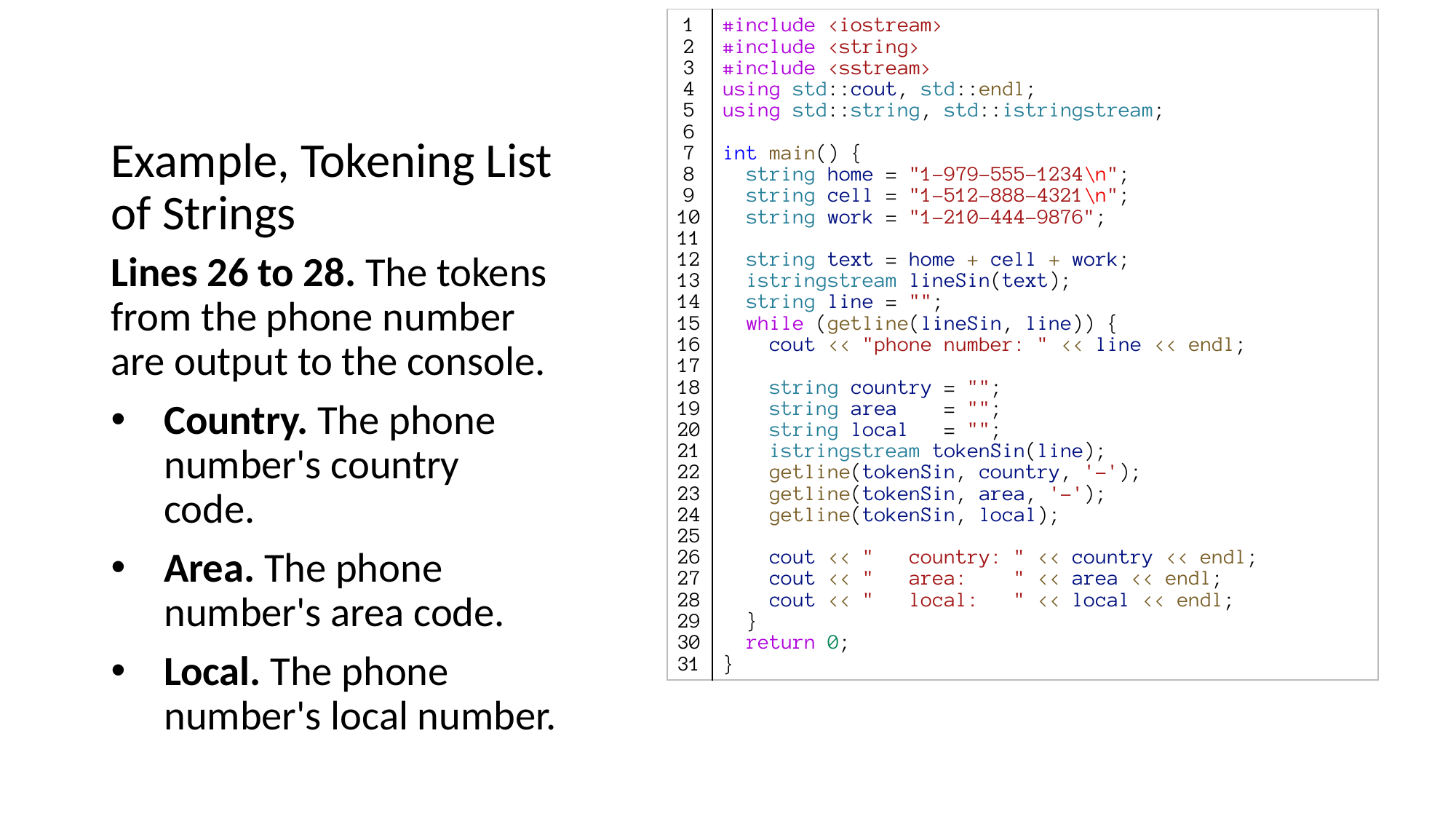

| 1 2 3 4 5 6 7 8 9 10 11 12 13 14 15 16 17 18 19 20 21 22 23 24 25 26 27 28 29 30 31 | #include <iostream> #include <string> #include <sstream> using std::cout, std::endl; using std::string, std::istringstream; int main() {   string home = "1-979-555-1234\n";   string cell = "1-512-888-4321\n";   string work = "1-210-444-9876";   string text = home + cell + work;   istringstream lineSin(text);   string line = "";     while (getline(lineSin, line)) {     cout << "phone number: " << line << endl;     string country = "";     string area    = "";     string local   = "";     istringstream tokenSin(line);      getline(tokenSin, country, '-');     getline(tokenSin, area, '-');     getline(tokenSin, local);          cout << "   country: " << country << endl;     cout << "   area:    " << area << endl;     cout << "   local:   " << local << endl;   }   return 0; } |
| --- | --- |
# Example, Tokening List of Strings
Lines 26 to 28. The tokens from the phone number are output to the console.
Country. The phone number's country code.
Area. The phone number's area code.
Local. The phone number's local number.